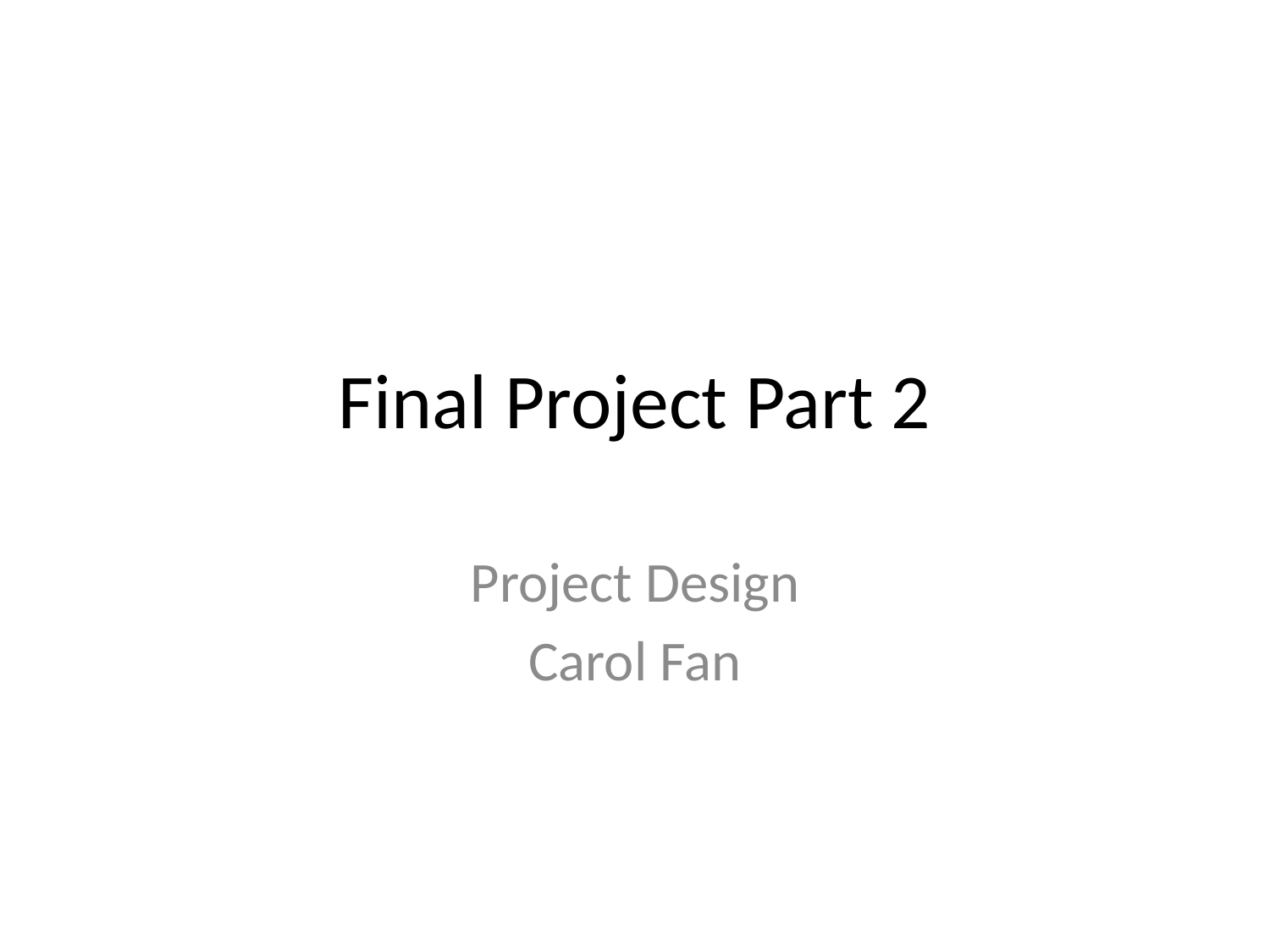

# Final Project Part 2
Project Design
Carol Fan